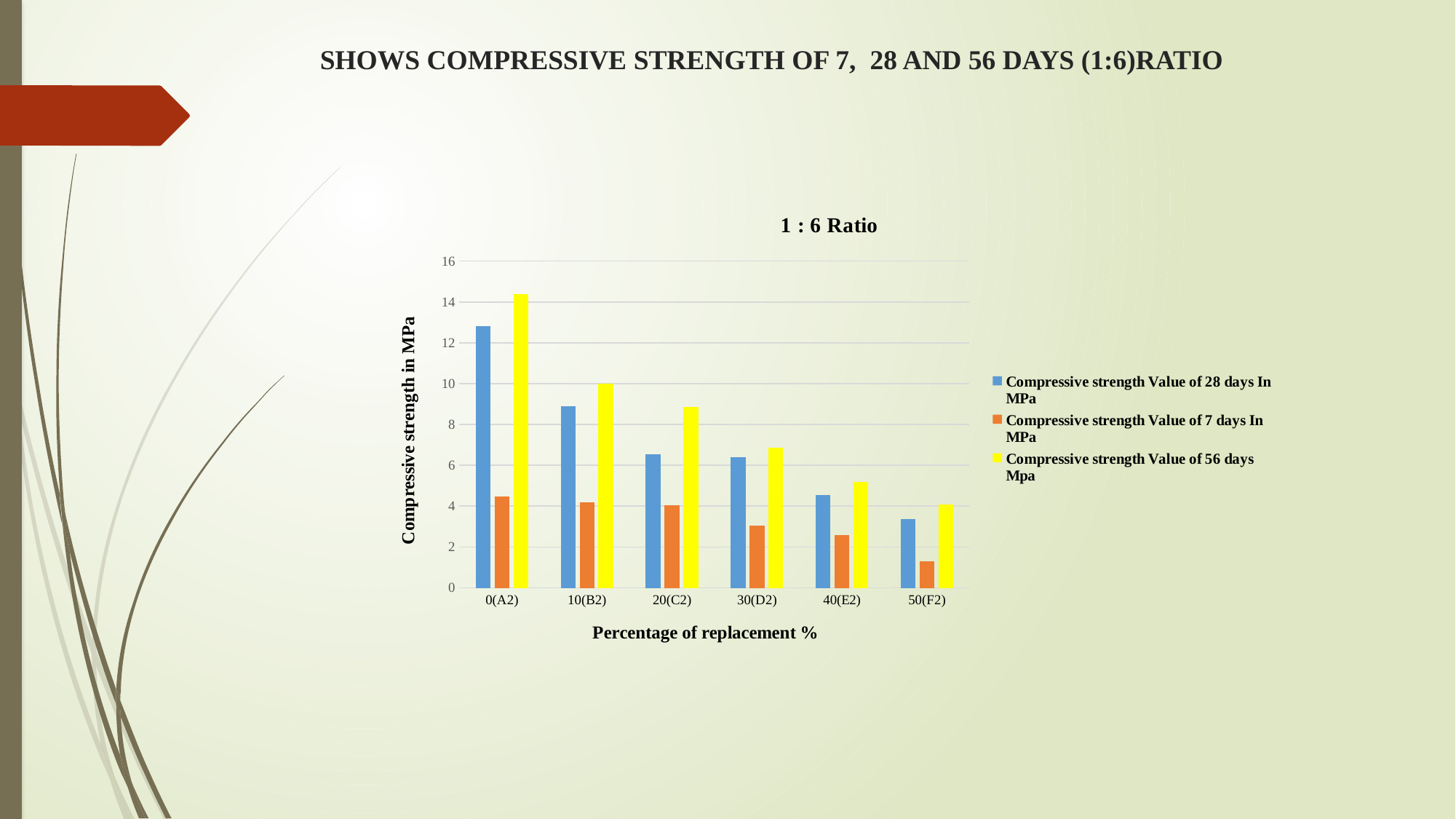

# SHOWS COMPRESSIVE STRENGTH OF 7,  28 AND 56 DAYS (1:6)RATIO

### Chart: 1 : 6 Ratio

| Category | Compressive strength Value of 28 days In MPa | Compressive strength Value of 7 days In MPa | Compressive strength Value of 56 days Mpa |
|---|---|---|---|
| 0(A2) | 12.8 | 4.48 | 14.39 |
| 10(B2) | 8.88 | 4.18 | 10.0 |
| 20(C2) | 6.54 | 4.04 | 8.84 |
| 30(D2) | 6.4 | 3.04 | 6.85 |
| 40(E2) | 4.56 | 2.6 | 5.2 |
| 50(F2) | 3.37 | 1.29 | 4.08 |